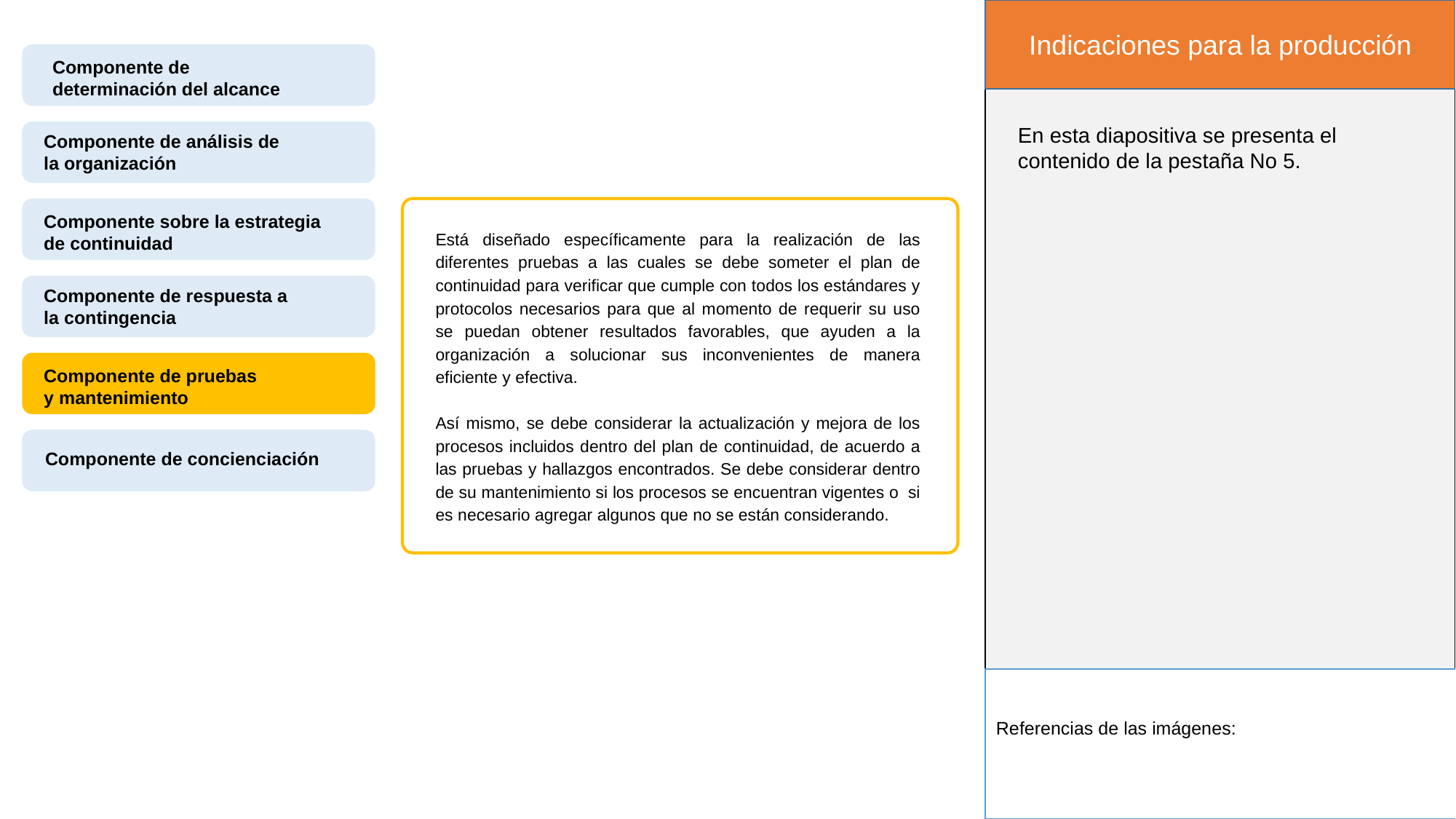

Indicaciones para la producción

Componente de determinación del alcance
En esta diapositiva se presenta el contenido de la pestaña No 5.

Componente de análisis de la organización

Componente sobre la estrategia de continuidad
Está diseñado específicamente para la realización de las diferentes pruebas a las cuales se debe someter el plan de continuidad para verificar que cumple con todos los estándares y protocolos necesarios para que al momento de requerir su uso se puedan obtener resultados favorables, que ayuden a la organización a solucionar sus inconvenientes de manera eficiente y efectiva.

Así mismo, se debe considerar la actualización y mejora de los procesos incluidos dentro del plan de continuidad, de acuerdo a las pruebas y hallazgos encontrados. Se debe considerar dentro de su mantenimiento si los procesos se encuentran vigentes o  si es necesario agregar algunos que no se están considerando.

Componente de respuesta a la contingencia

Componente de pruebas y mantenimiento

Componente de concienciación
Referencias de las imágenes: